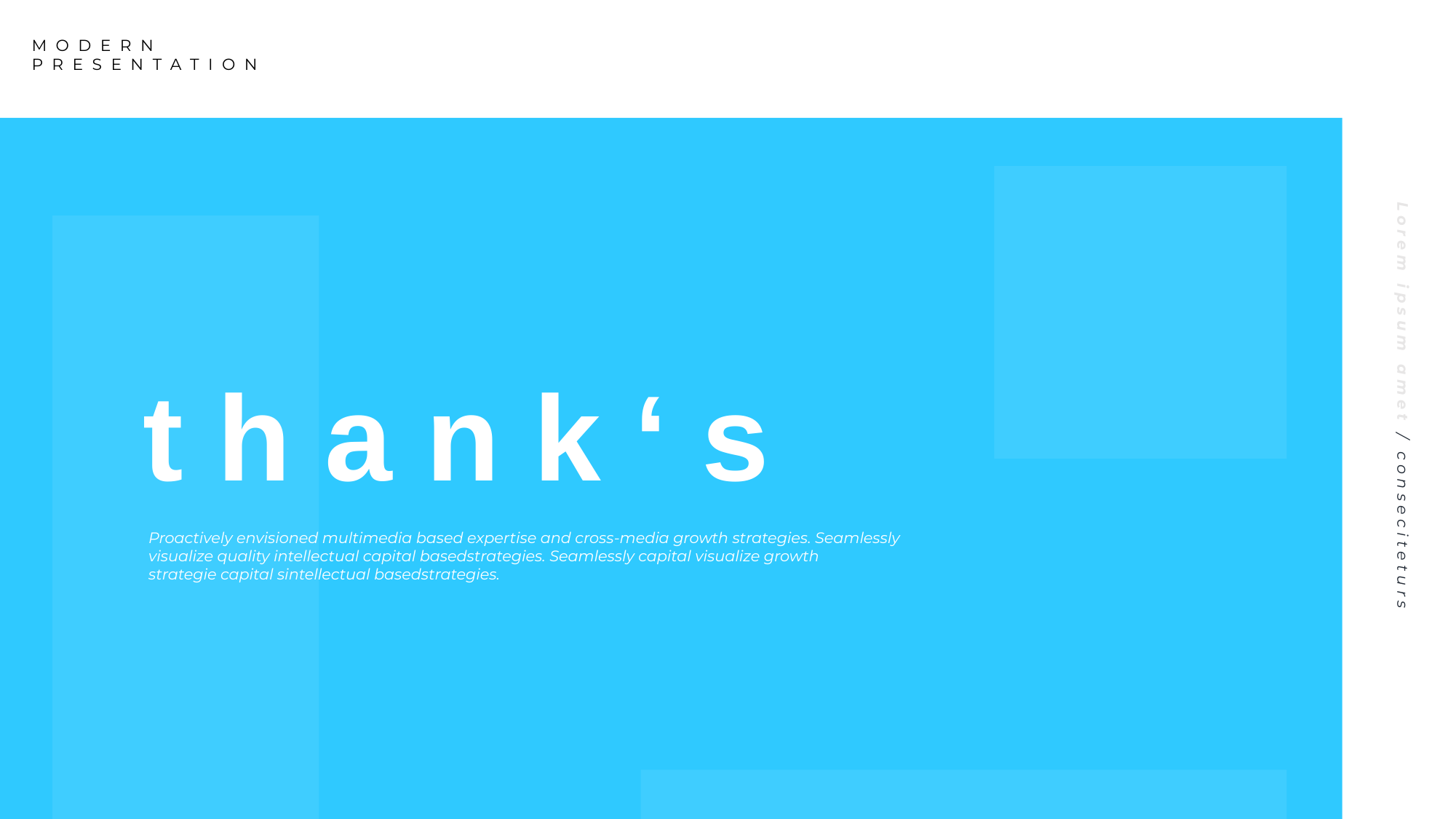

MODERN
PRESENTATION

t h a n k ‘ s
Proactively envisioned multimedia based expertise and cross-media growth strategies. Seamlessly visualize quality intellectual capital basedstrategies. Seamlessly capital visualize growth
strategie capital sintellectual basedstrategies.
Lorem ipsum amet / conseciteturs